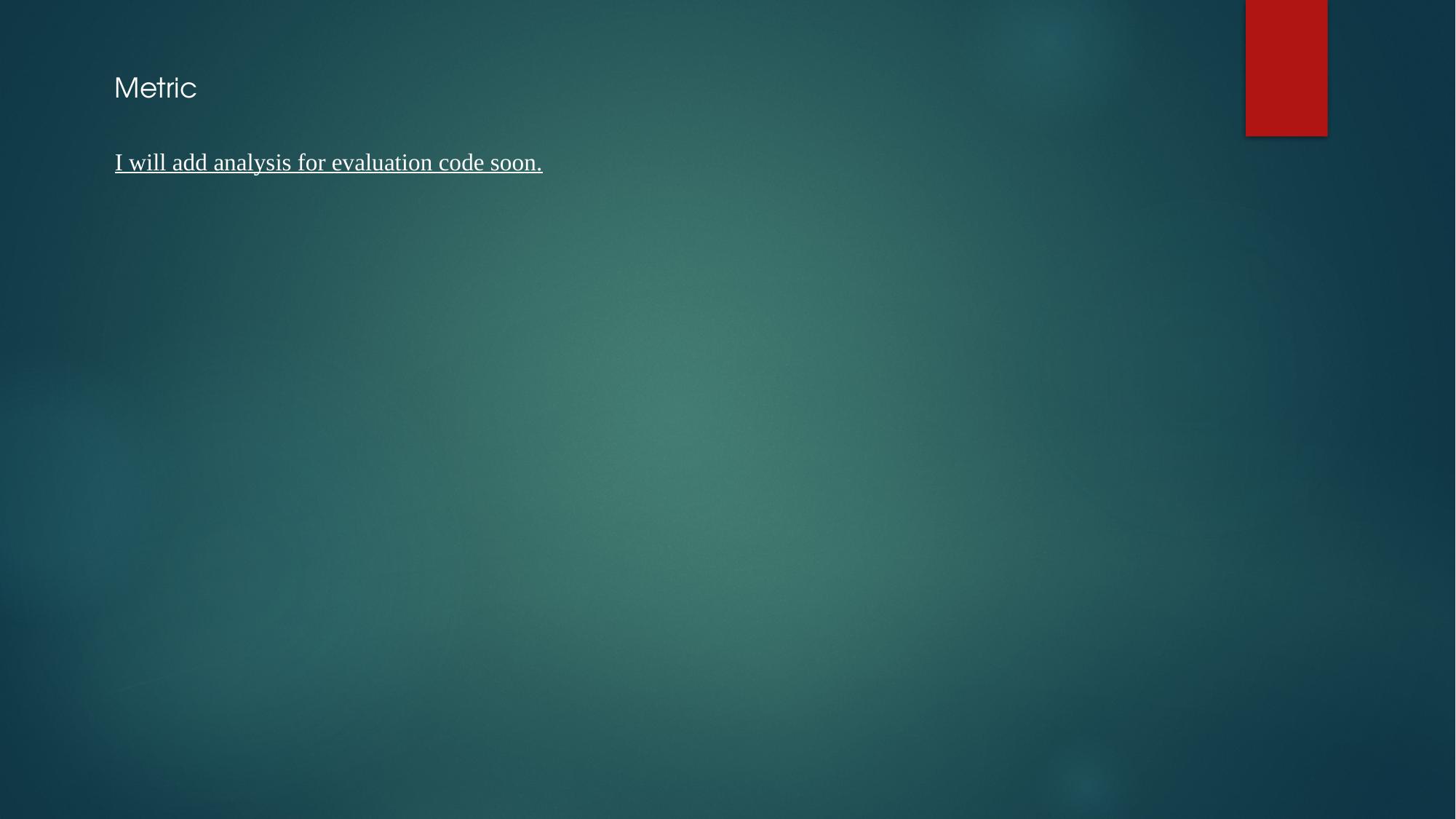

Metric
I will add analysis for evaluation code soon.